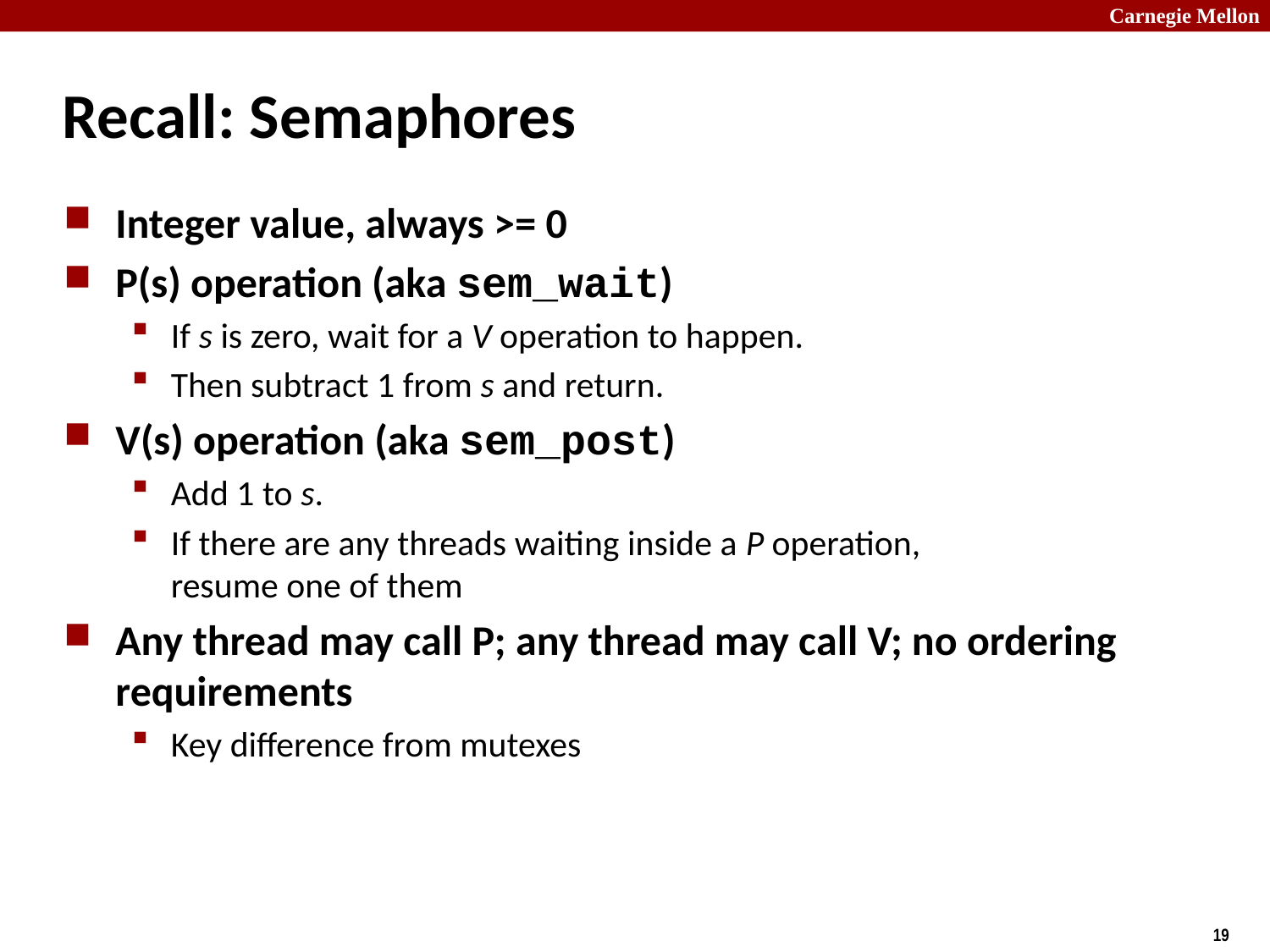

# Recall: Semaphores
Integer value, always >= 0
P(s) operation (aka sem_wait)
If s is zero, wait for a V operation to happen.
Then subtract 1 from s and return.
V(s) operation (aka sem_post)
Add 1 to s.
If there are any threads waiting inside a P operation,
resume one of them
Any thread may call P; any thread may call V; no ordering requirements
Key difference from mutexes